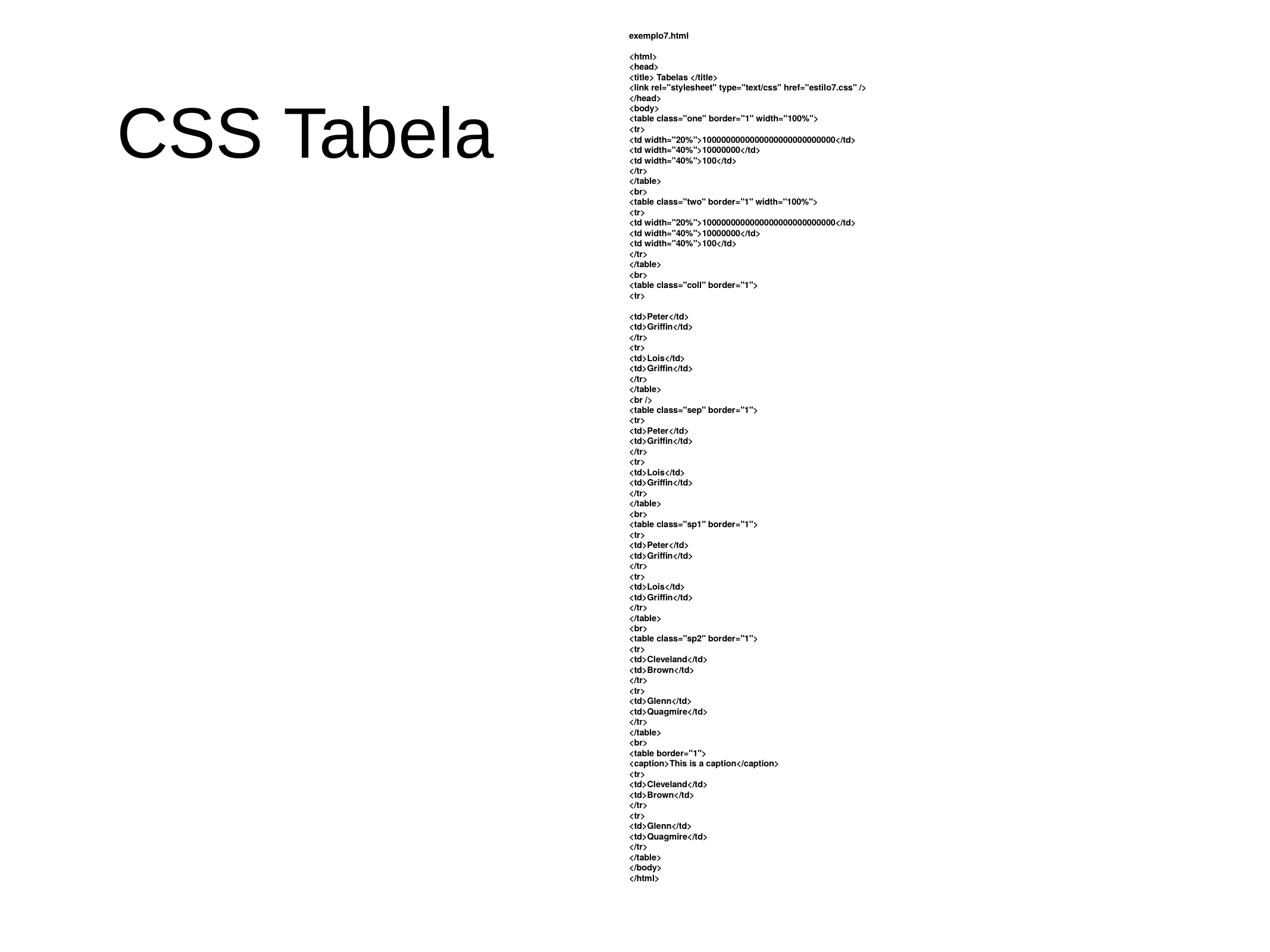

exemplo7.html

<html>
<head>
<title> Tabelas </title>
<link rel="stylesheet" type="text/css" href="estilo7.css" />
</head>
<body>
<table class="one" border="1" width="100%">
<tr>
<td width="20%">1000000000000000000000000000</td>
<td width="40%">10000000</td>
<td width="40%">100</td>
</tr>
</table>
<br>
<table class="two" border="1" width="100%">
<tr>
<td width="20%">1000000000000000000000000000</td>
<td width="40%">10000000</td>
<td width="40%">100</td>
</tr>
</table>
<br>
<table class="coll" border="1">
<tr>

<td>Peter</td>
<td>Griffin</td>
</tr>
<tr>
<td>Lois</td>
<td>Griffin</td>
</tr>
</table>
<br />
<table class="sep" border="1">
<tr>
<td>Peter</td>
<td>Griffin</td>
</tr>
<tr>
<td>Lois</td>
<td>Griffin</td>
</tr>
</table>
<br>
<table class="sp1" border="1">
<tr>
<td>Peter</td>
<td>Griffin</td>
</tr>
<tr>
<td>Lois</td>
<td>Griffin</td>
</tr>
</table>
<br>
<table class="sp2" border="1">
<tr>
<td>Cleveland</td>
<td>Brown</td>
</tr>
<tr>
<td>Glenn</td>
<td>Quagmire</td>
</tr>
</table>
<br>
<table border="1">
<caption>This is a caption</caption>
<tr>
<td>Cleveland</td>
<td>Brown</td>
</tr>
<tr>
<td>Glenn</td>
<td>Quagmire</td>
</tr>
</table>
</body>
</html>
# CSS Tabela